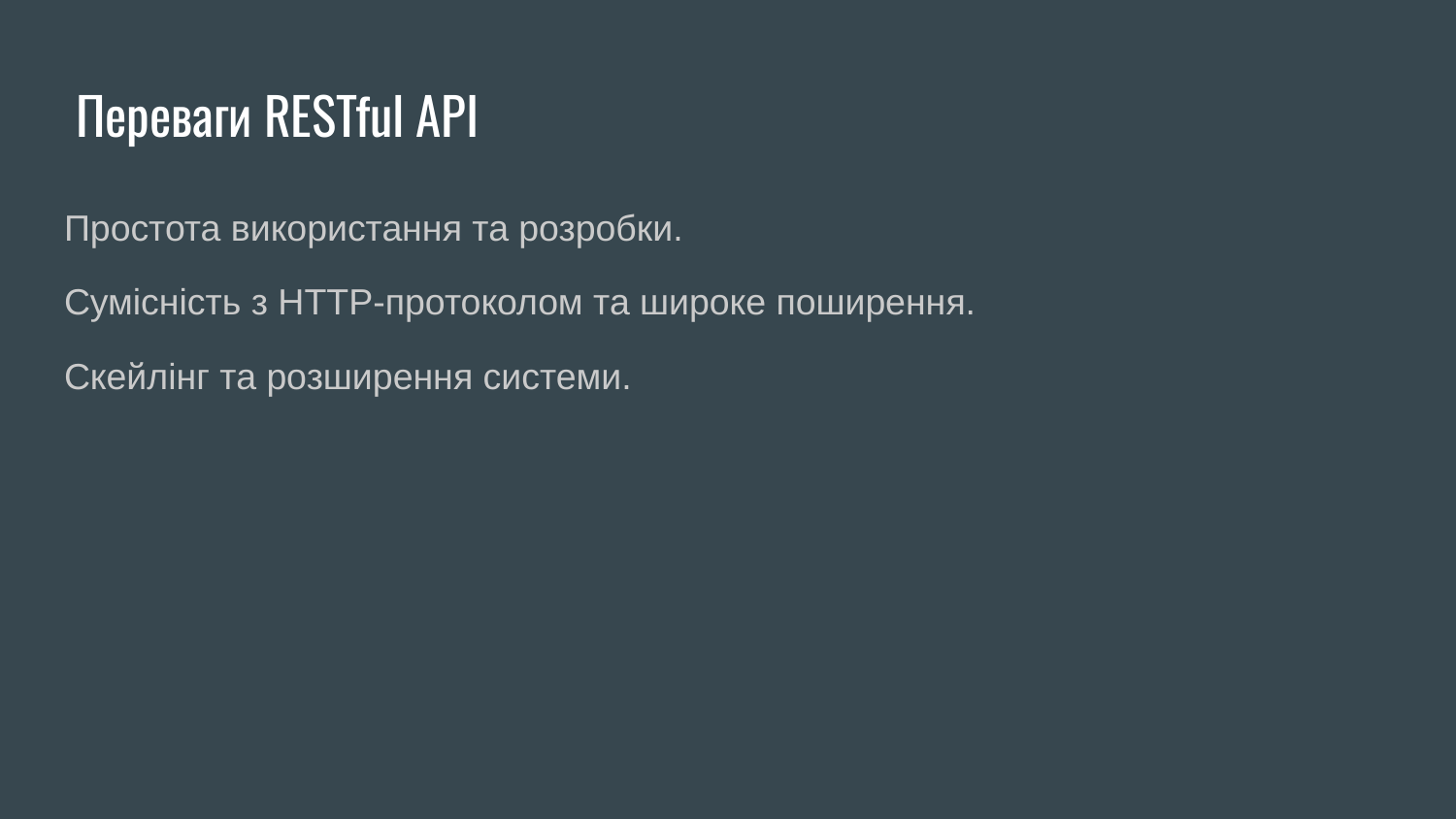

# Переваги RESTful API
Простота використання та розробки.
Сумісність з HTTP-протоколом та широке поширення.
Скейлінг та розширення системи.